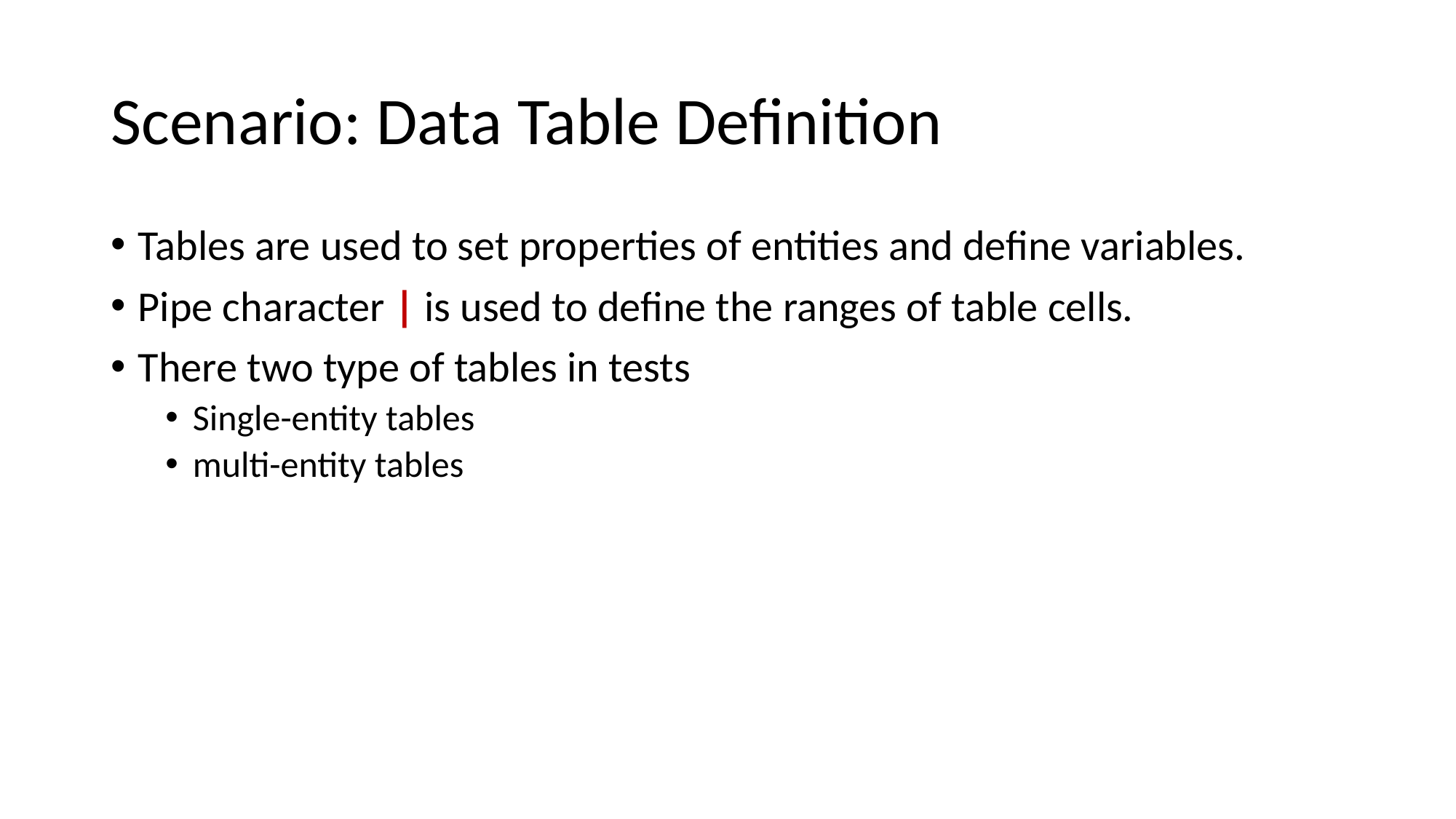

# Scenario: Data Table Definition
Tables are used to set properties of entities and define variables.
Pipe character | is used to define the ranges of table cells.
There two type of tables in tests
Single-entity tables
multi-entity tables